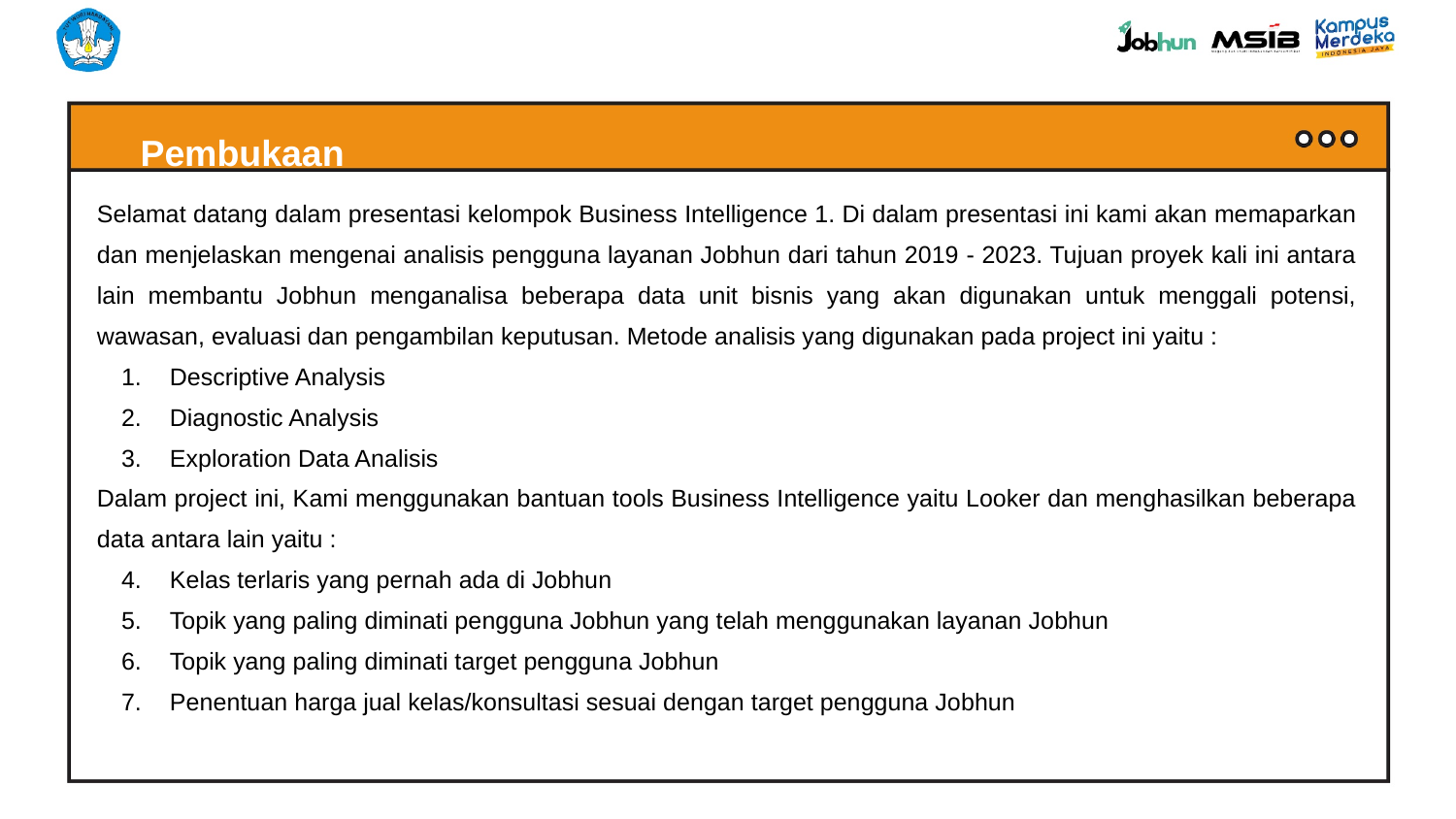

Pembukaan
Selamat datang dalam presentasi kelompok Business Intelligence 1. Di dalam presentasi ini kami akan memaparkan dan menjelaskan mengenai analisis pengguna layanan Jobhun dari tahun 2019 - 2023. Tujuan proyek kali ini antara lain membantu Jobhun menganalisa beberapa data unit bisnis yang akan digunakan untuk menggali potensi, wawasan, evaluasi dan pengambilan keputusan. Metode analisis yang digunakan pada project ini yaitu :
Descriptive Analysis
Diagnostic Analysis
Exploration Data Analisis
Dalam project ini, Kami menggunakan bantuan tools Business Intelligence yaitu Looker dan menghasilkan beberapa data antara lain yaitu :
Kelas terlaris yang pernah ada di Jobhun
Topik yang paling diminati pengguna Jobhun yang telah menggunakan layanan Jobhun
Topik yang paling diminati target pengguna Jobhun
Penentuan harga jual kelas/konsultasi sesuai dengan target pengguna Jobhun